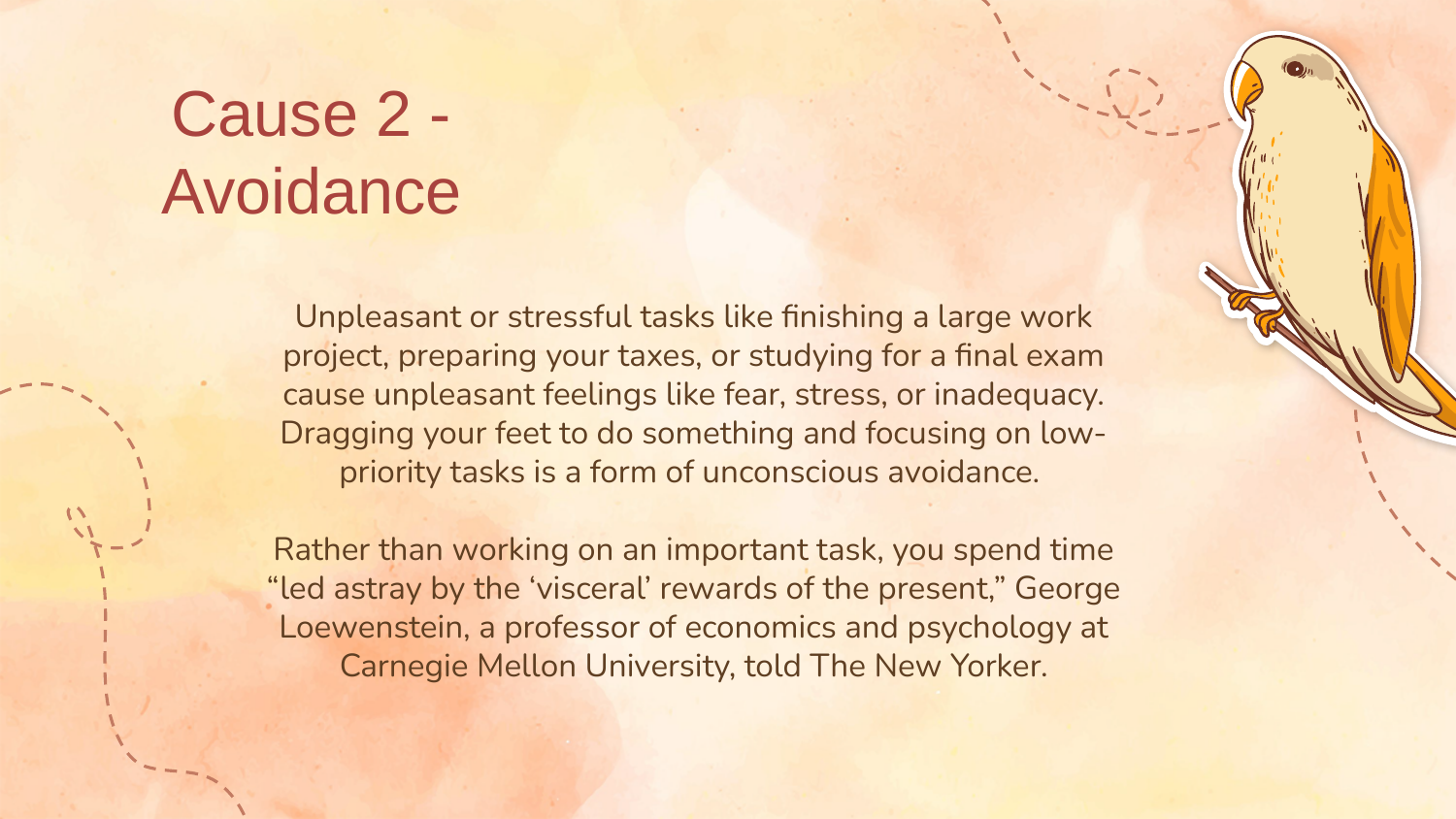

Cause 2 - Avoidance
Unpleasant or stressful tasks like finishing a large work project, preparing your taxes, or studying for a final exam cause unpleasant feelings like fear, stress, or inadequacy. Dragging your feet to do something and focusing on low-priority tasks is a form of unconscious avoidance.

Rather than working on an important task, you spend time “led astray by the ‘visceral’ rewards of the present,” George Loewenstein, a professor of economics and psychology at Carnegie Mellon University, told The New Yorker.